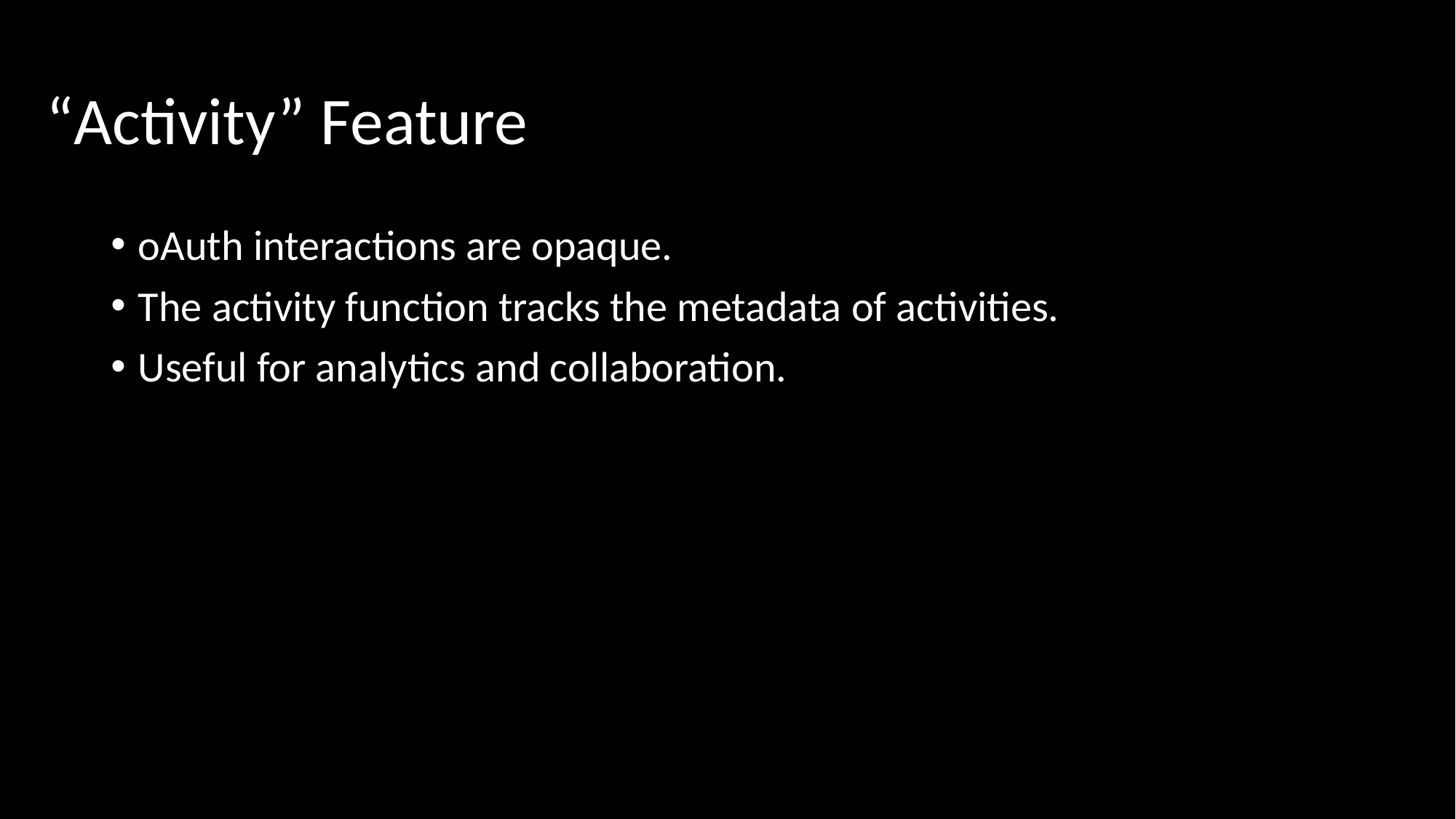

# “Activity” Feature
oAuth interactions are opaque.
The activity function tracks the metadata of activities.
Useful for analytics and collaboration.